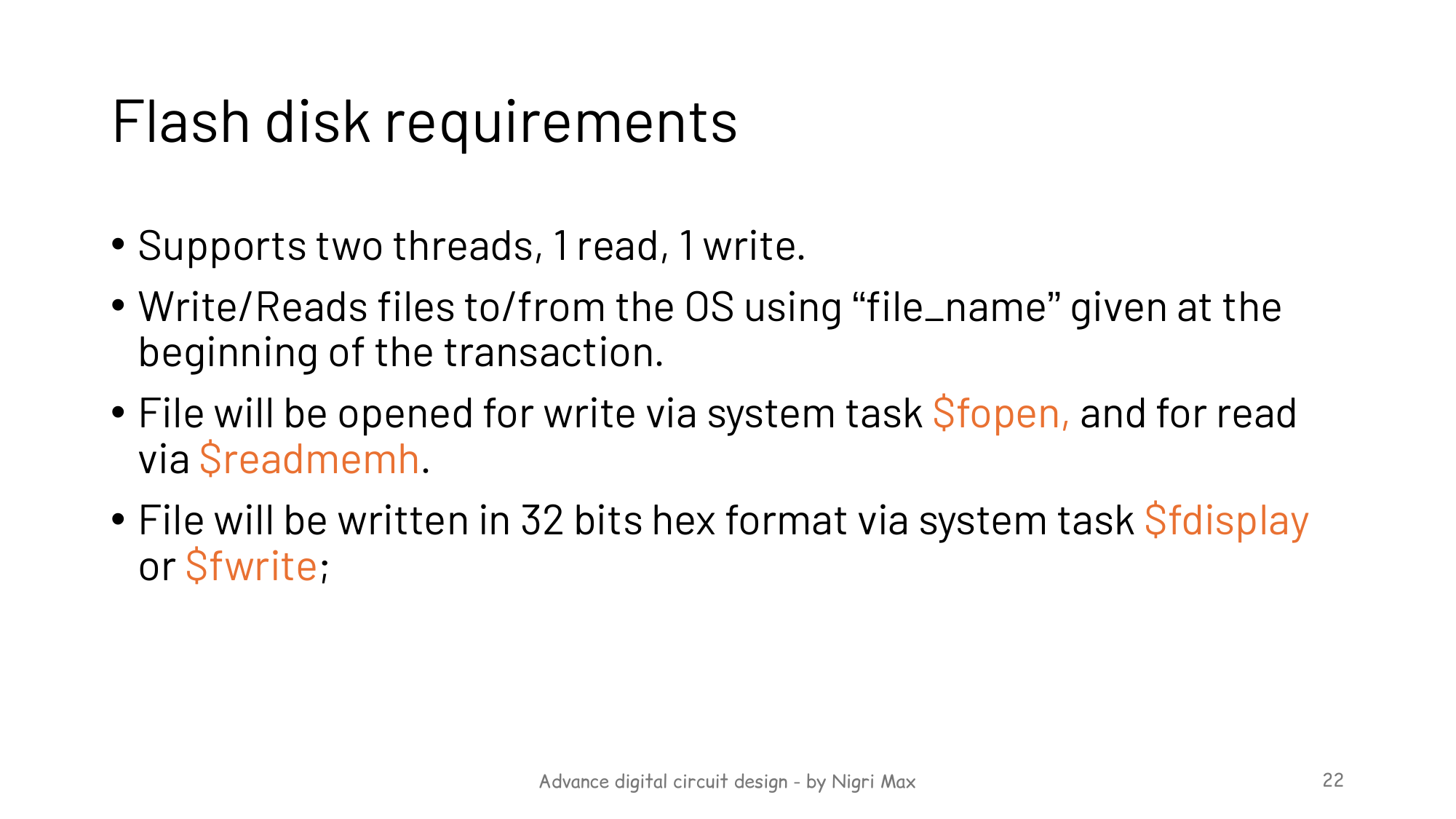

# Flash disk requirements
Supports two threads, 1 read, 1 write.
Write/Reads files to/from the OS using “file_name” given at the beginning of the transaction.
File will be opened for write via system task $fopen, and for read via $readmemh.
File will be written in 32 bits hex format via system task $fdisplay or $fwrite;
Advance digital circuit design - by Nigri Max
22